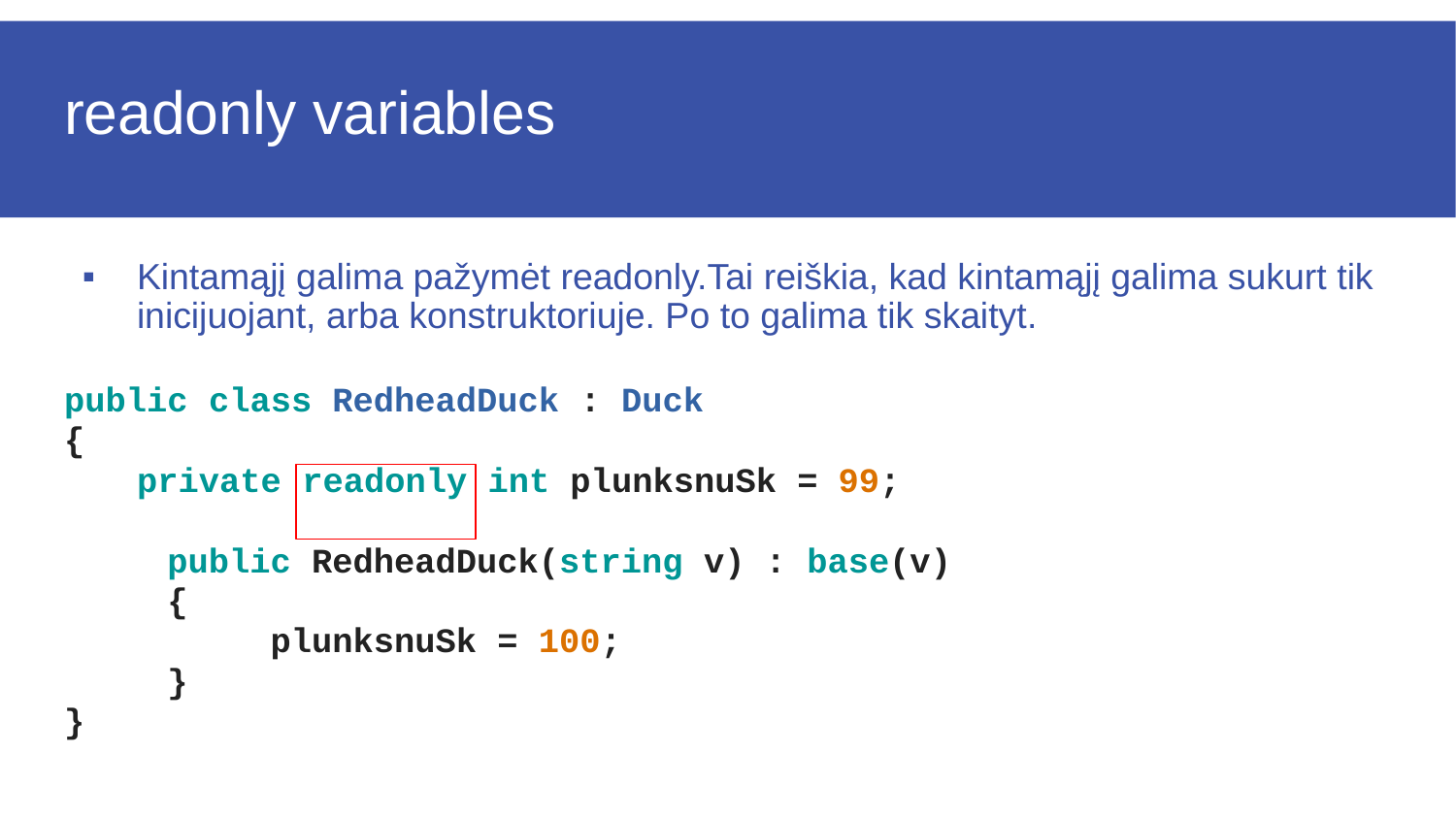

# readonly variables
Kintamąjį galima pažymėt readonly.Tai reiškia, kad kintamąjį galima sukurt tik inicijuojant, arba konstruktoriuje. Po to galima tik skaityt.

public class RedheadDuck : Duck
{
private readonly int plunksnuSk = 99;

     public RedheadDuck(string v) : base(v)
     {
          plunksnuSk = 100;
     }
}